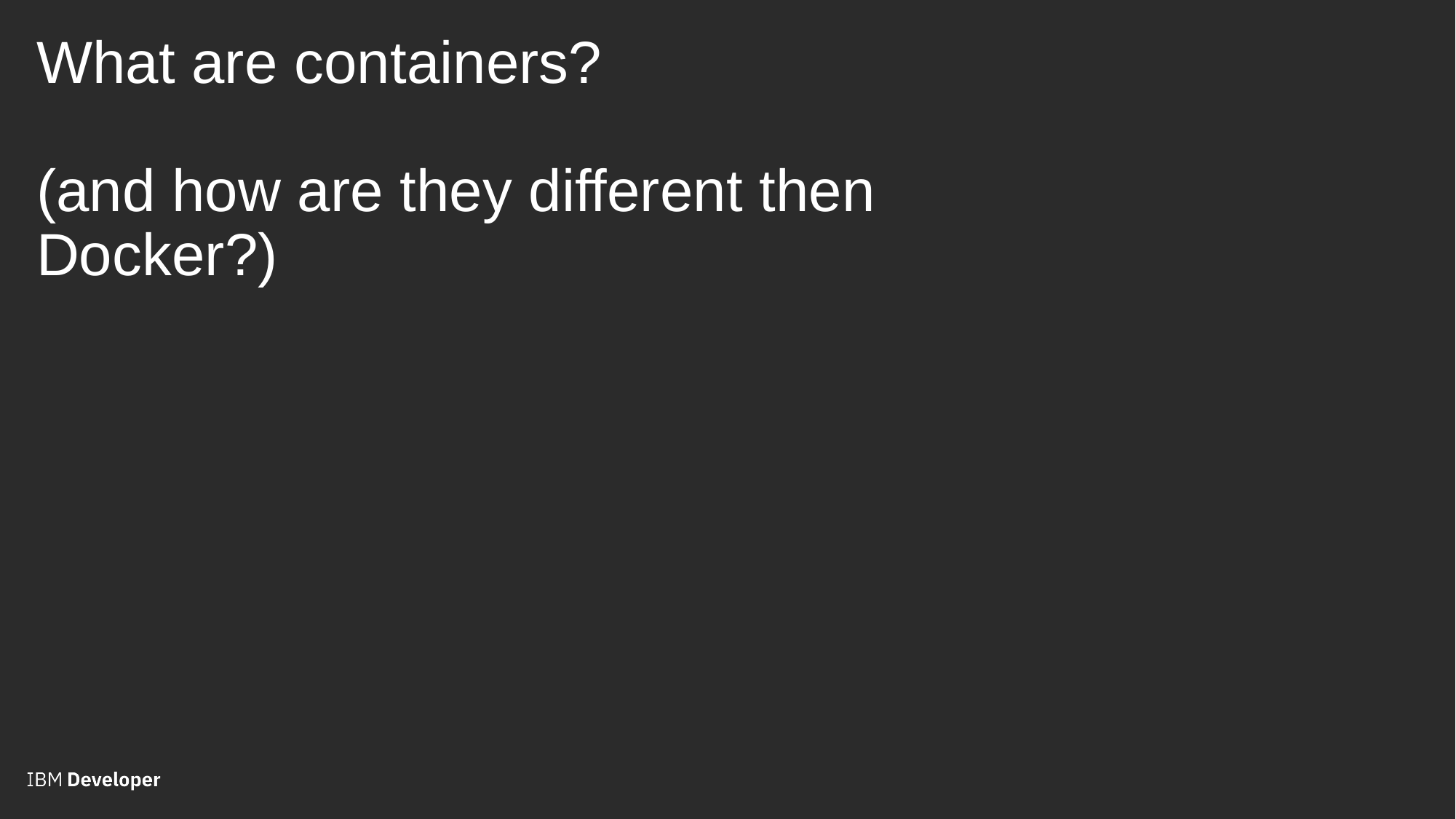

# What are containers? (and how are they different then Docker?)